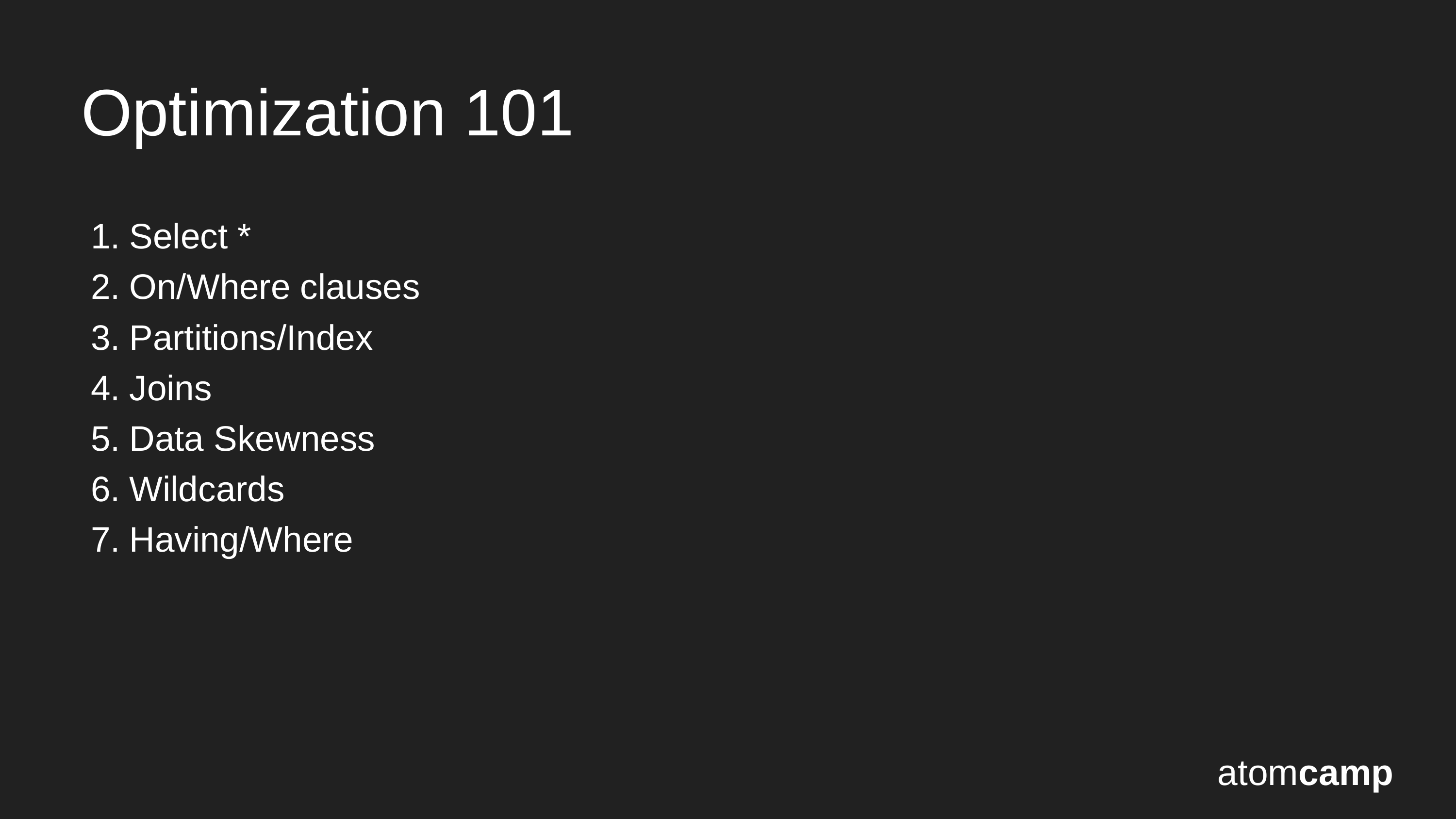

Optimization 101
Select *
On/Where clauses
Partitions/Index
Joins
Data Skewness
Wildcards
Having/Where
atomcamp